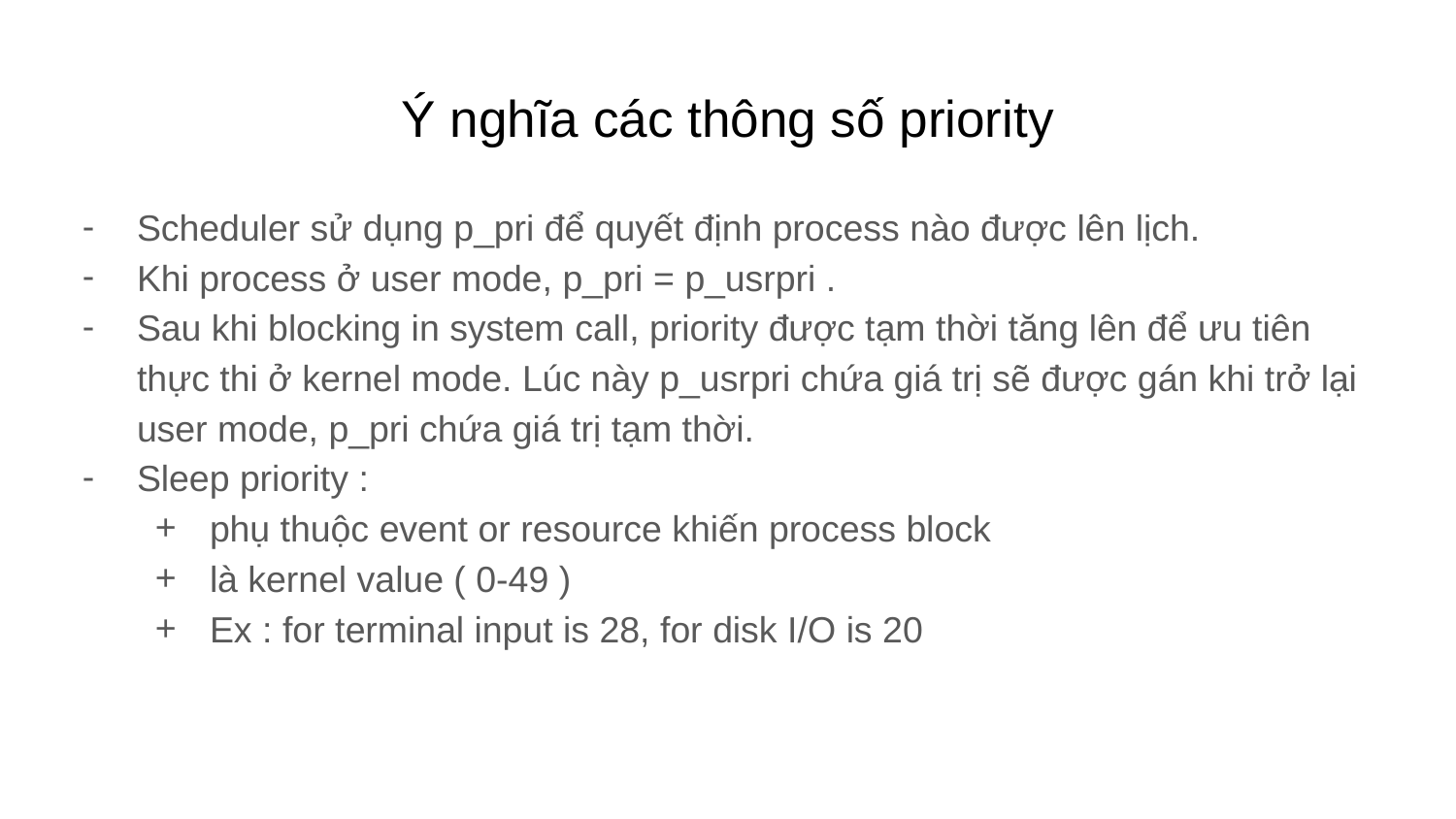

# Ý nghĩa các thông số priority
Scheduler sử dụng p_pri để quyết định process nào được lên lịch.
Khi process ở user mode, p_pri = p_usrpri .
Sau khi blocking in system call, priority được tạm thời tăng lên để ưu tiên thực thi ở kernel mode. Lúc này p_usrpri chứa giá trị sẽ được gán khi trở lại user mode, p_pri chứa giá trị tạm thời.
Sleep priority :
phụ thuộc event or resource khiến process block
là kernel value ( 0-49 )
Ex : for terminal input is 28, for disk I/O is 20